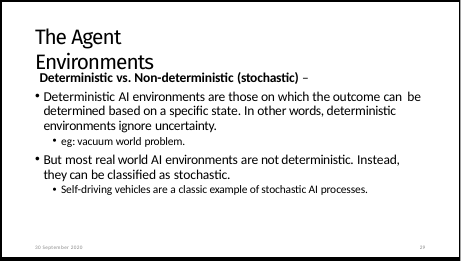

# The Agent Environments
Deterministic vs. Non-deterministic (stochastic) –
Deterministic AI environments are those on which the outcome can  be determined based on a specific state. In other words, deterministic  environments ignore uncertainty.
eg: vacuum world problem.
But most real world AI environments are not deterministic. Instead,  they can be classified as stochastic.
Self-driving vehicles are a classic example of stochastic AI processes.
30 September 2020
29